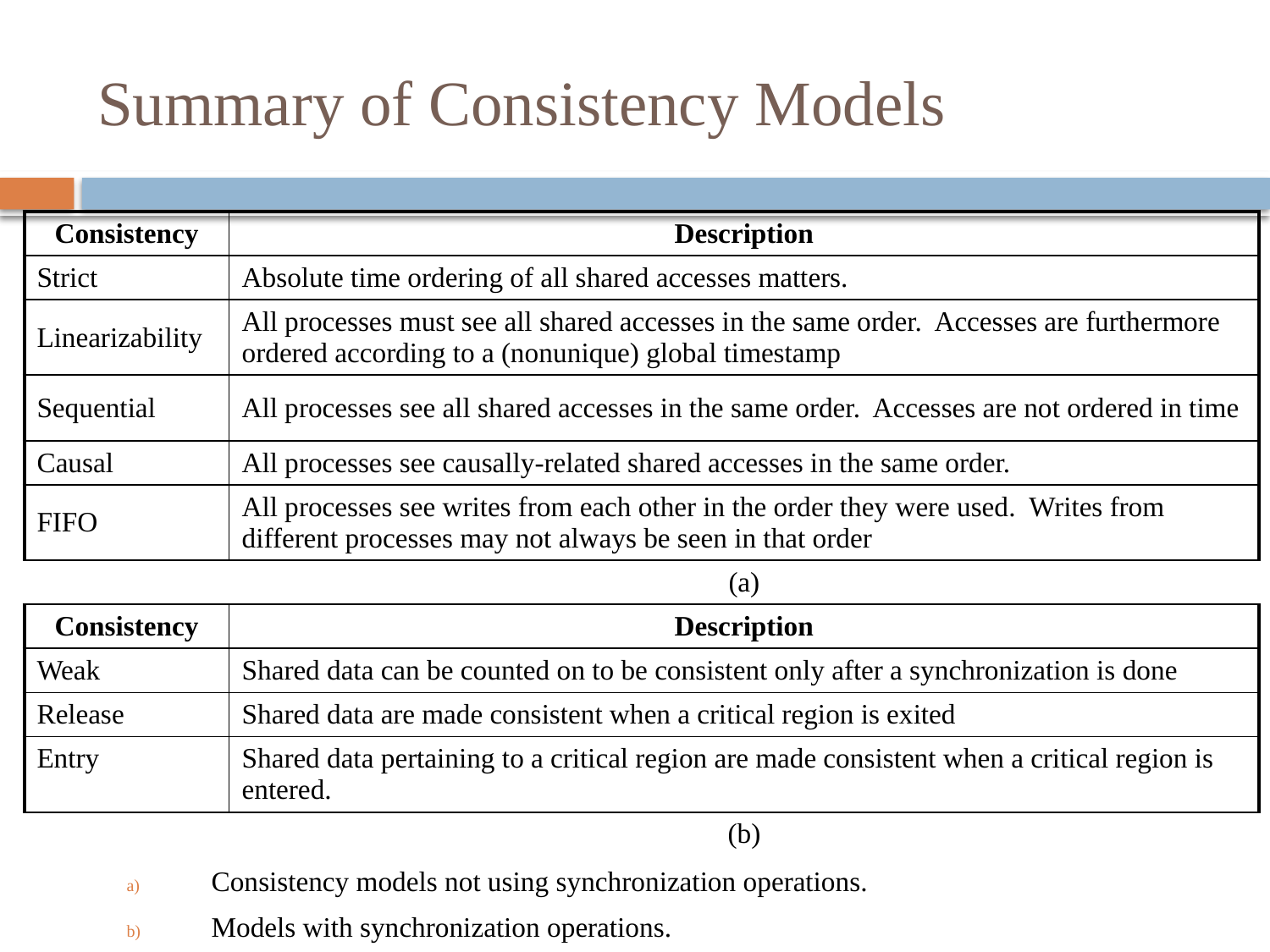

# Summary of Consistency Models
| Consistency | Description |
| --- | --- |
| Strict | Absolute time ordering of all shared accesses matters. |
| Linearizability | All processes must see all shared accesses in the same order. Accesses are furthermore ordered according to a (nonunique) global timestamp |
| Sequential | All processes see all shared accesses in the same order. Accesses are not ordered in time |
| Causal | All processes see causally-related shared accesses in the same order. |
| FIFO | All processes see writes from each other in the order they were used. Writes from different processes may not always be seen in that order |
|  | (a) |
| Consistency | Description |
| Weak | Shared data can be counted on to be consistent only after a synchronization is done |
| Release | Shared data are made consistent when a critical region is exited |
| Entry | Shared data pertaining to a critical region are made consistent when a critical region is entered. |
|  | (b) |
Consistency models not using synchronization operations.
Models with synchronization operations.